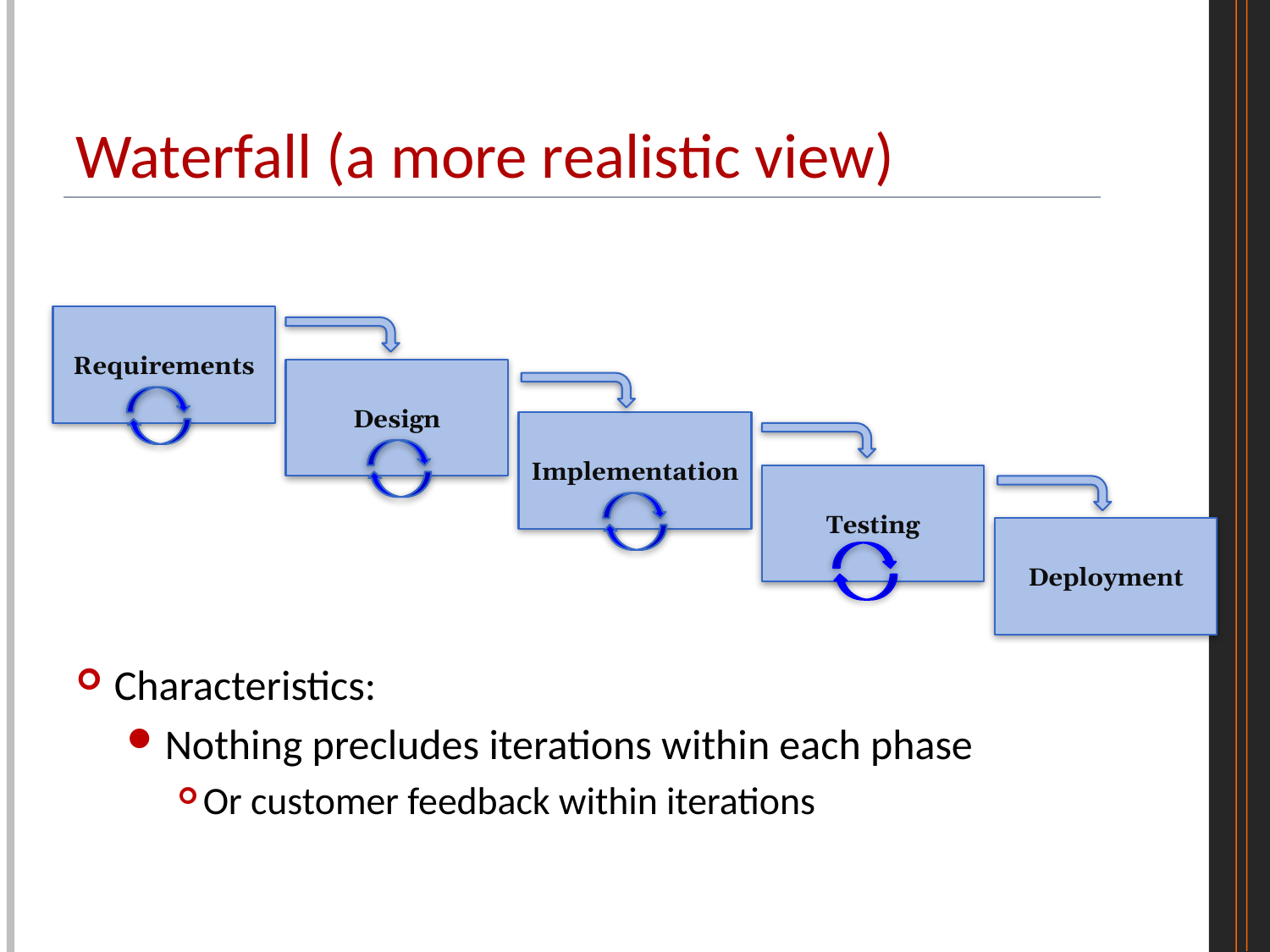

# Waterfall (a more realistic view)

Characteristics:
Nothing precludes iterations within each phase
Or customer feedback within iterations

Requirements

Design

Implementation

Testing

Deployment